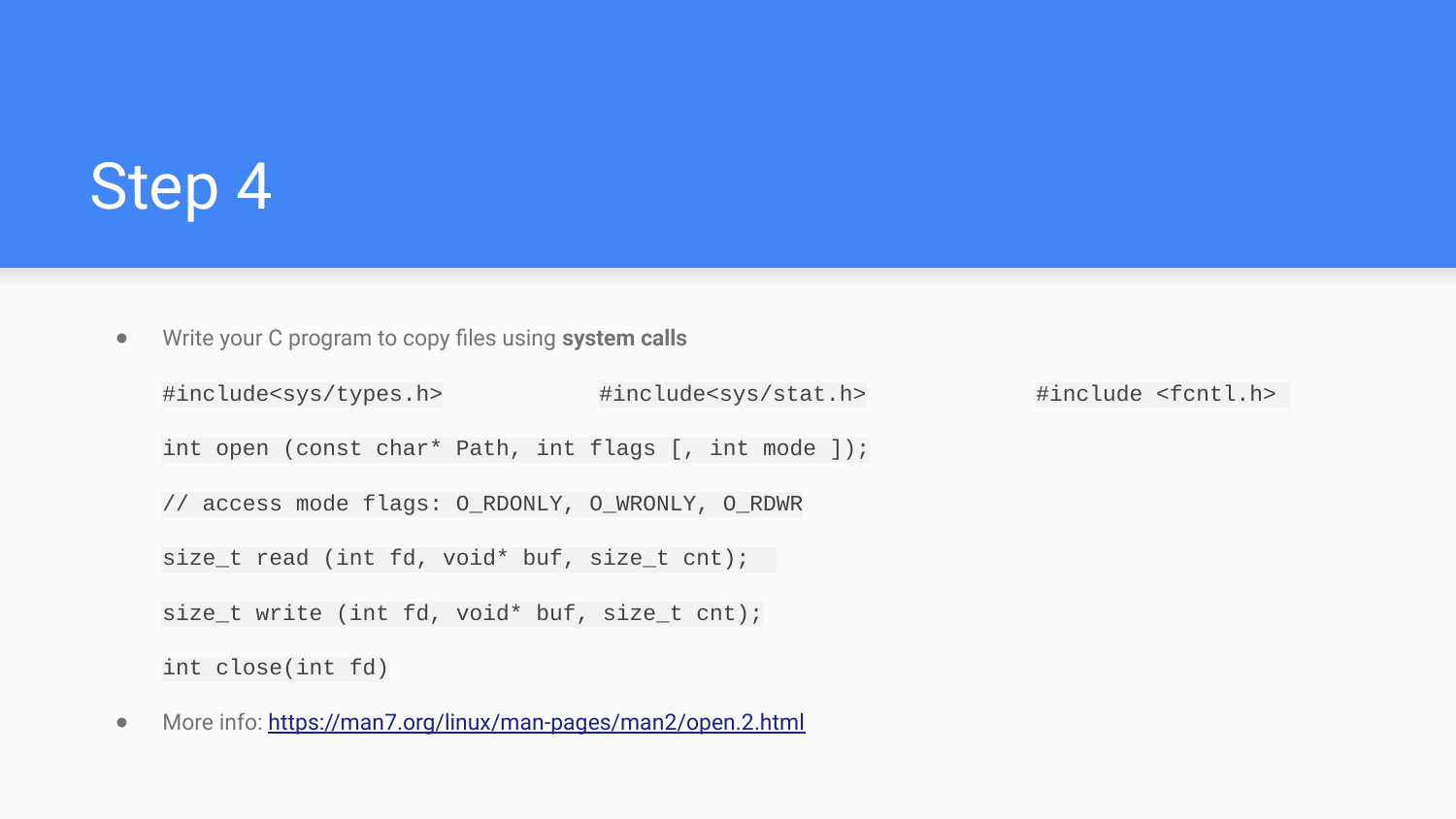

# Step 4
Write your C program to copy files using system calls
#include<sys/types.h>		#include<sys/stat.h>		#include <fcntl.h>
int open (const char* Path, int flags [, int mode ]);
// access mode flags: O_RDONLY, O_WRONLY, O_RDWR
size_t read (int fd, void* buf, size_t cnt);
size_t write (int fd, void* buf, size_t cnt);
int close(int fd)
More info: https://man7.org/linux/man-pages/man2/open.2.html